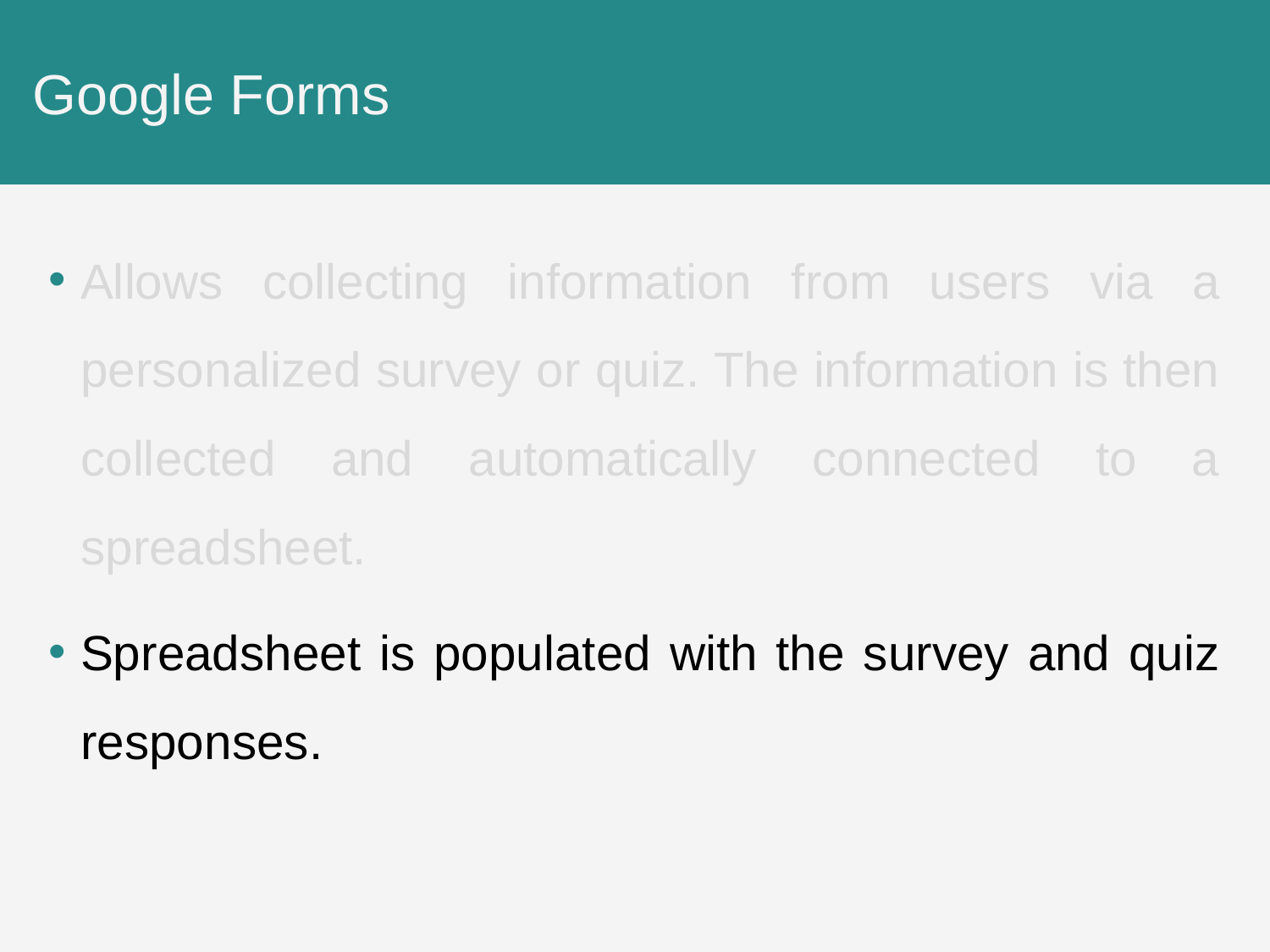

# Google Forms
Allows collecting information from users via a personalized survey or quiz. The information is then collected and automatically connected to a spreadsheet.
Spreadsheet is populated with the survey and quiz responses.